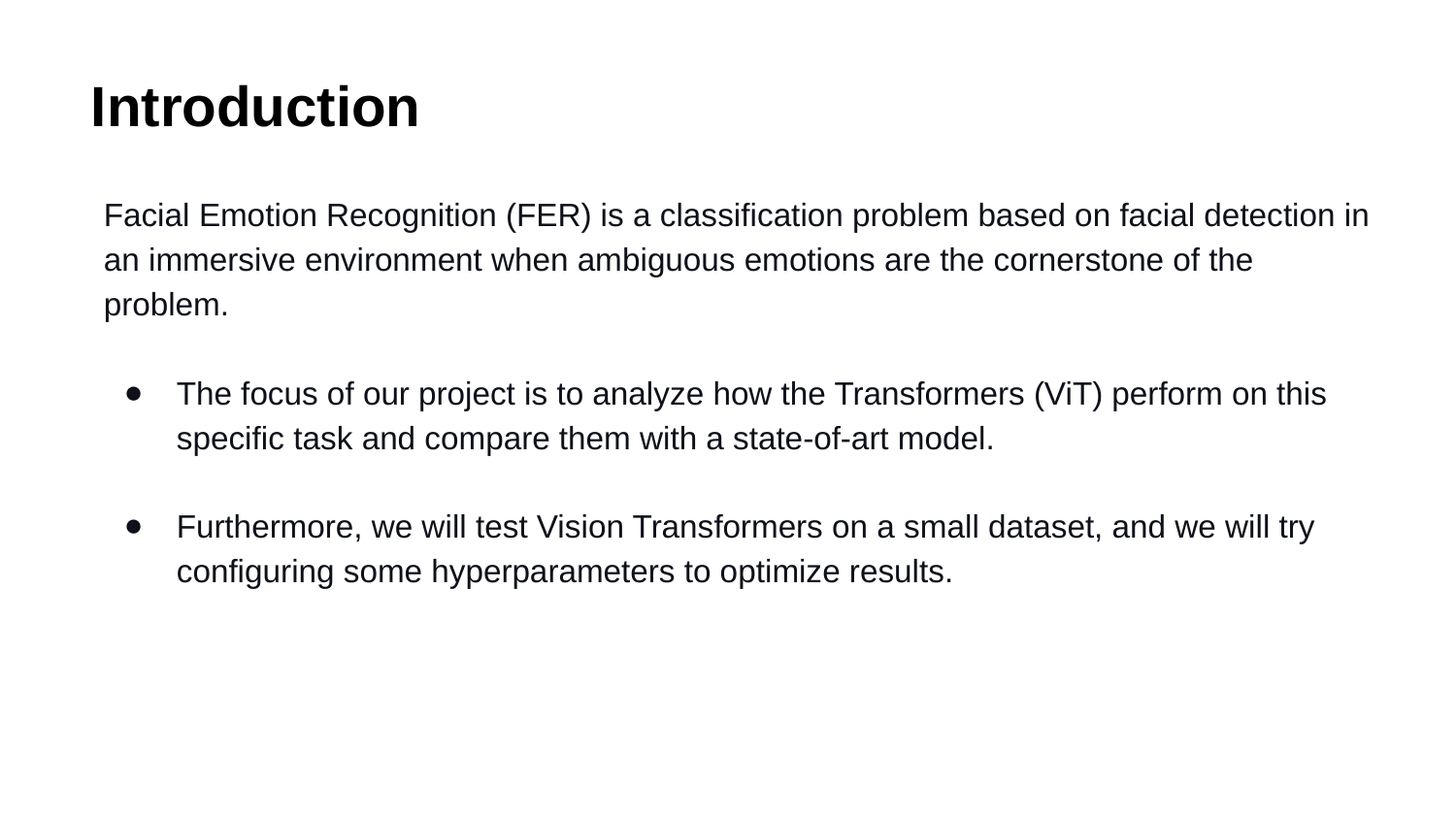

Introduction
Facial Emotion Recognition (FER) is a classification problem based on facial detection in an immersive environment when ambiguous emotions are the cornerstone of the problem.

The focus of our project is to analyze how the Transformers (ViT) perform on this specific task and compare them with a state-of-art model.

Furthermore, we will test Vision Transformers on a small dataset, and we will try configuring some hyperparameters to optimize results.